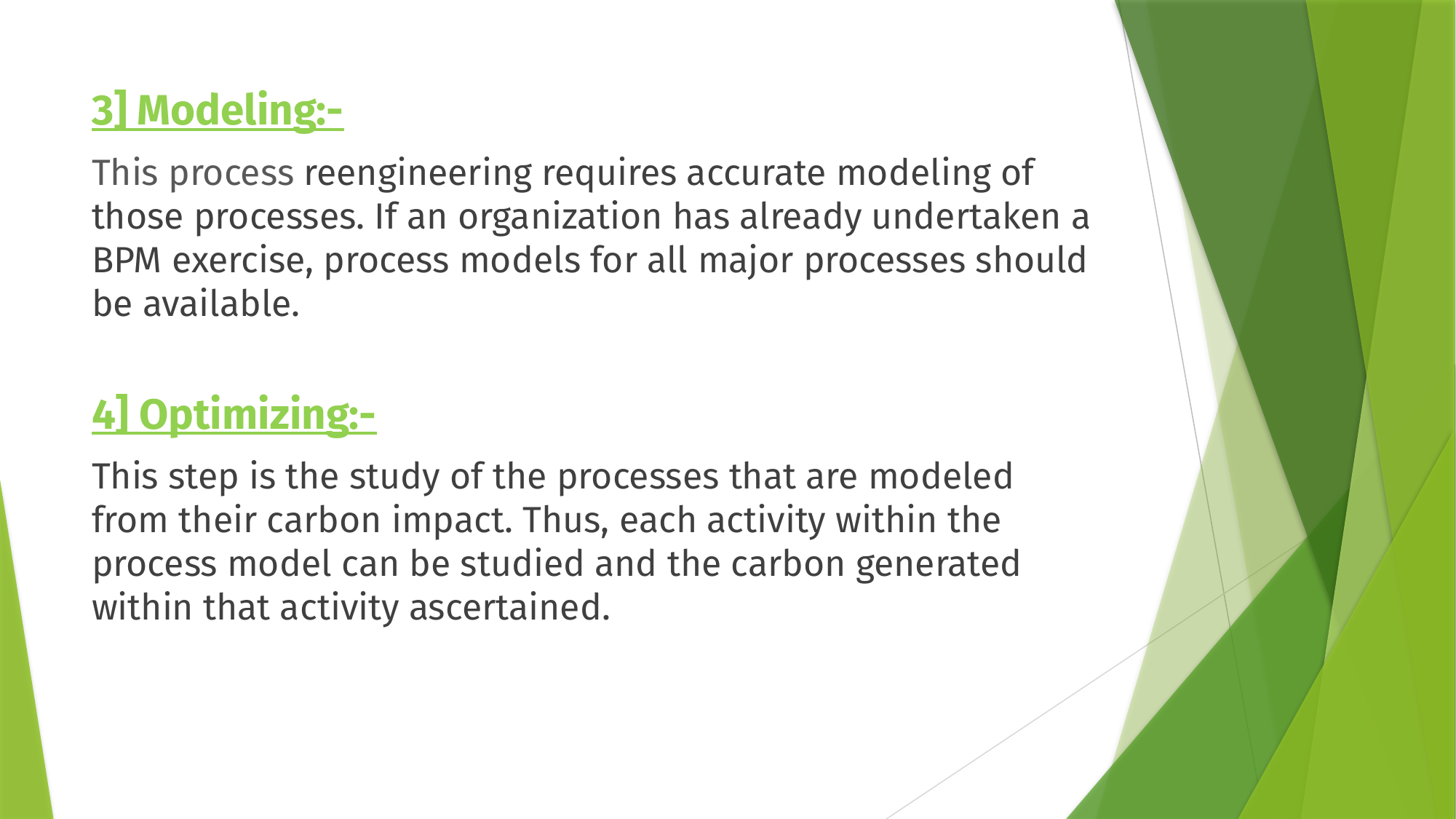

3] Modeling:-
This process reengineering requires accurate modeling of those processes. If an organization has already undertaken a BPM exercise, process models for all major processes should be available.

4] Optimizing:-
This step is the study of the processes that are modeled from their carbon impact. Thus, each activity within the process model can be studied and the carbon generated within that activity ascertained.